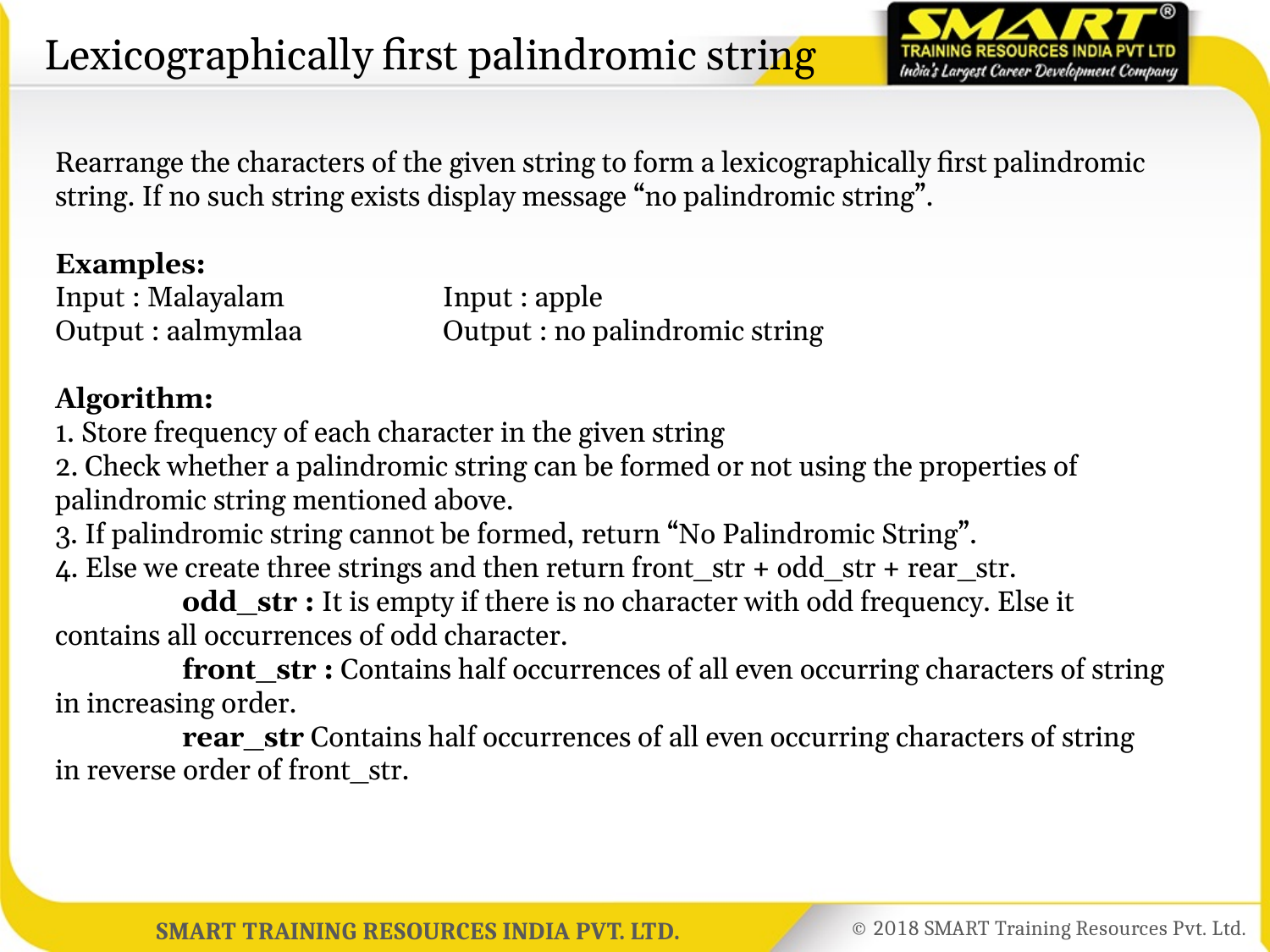

Lexicographically first palindromic string
# Rearrange the characters of the given string to form a lexicographically first palindromic string. If no such string exists display message “no palindromic string”. Examples: Input : Malayalam		 Input : apple Output : aalmymlaa		 Output : no palindromic string Algorithm: 1. Store frequency of each character in the given string 2. Check whether a palindromic string can be formed or not using the properties of palindromic string mentioned above. 3. If palindromic string cannot be formed, return “No Palindromic String”. 4. Else we create three strings and then return front_str + odd_str + rear_str. odd_str : It is empty if there is no character with odd frequency. Else it 	contains all occurrences of odd character. front_str : Contains half occurrences of all even occurring characters of string 	in increasing order. rear_str Contains half occurrences of all even occurring characters of string 	in reverse order of front_str.